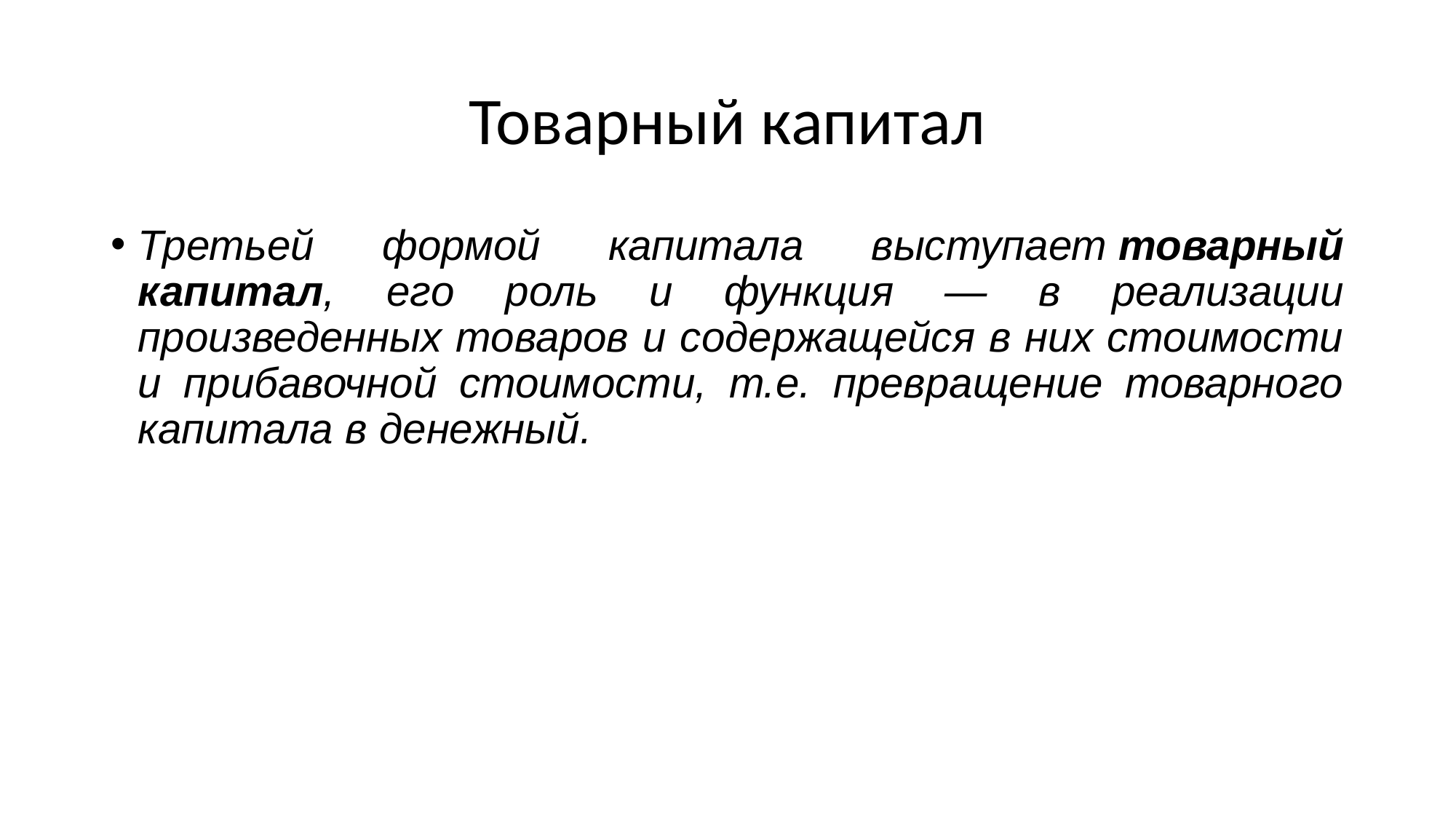

# Товарный капитал
Третьей формой капитала выступает товарный капитал, его роль и функция — в реализации произведенных товаров и содержащейся в них стоимости и прибавочной стоимости, т.е. превращение товарного капитала в денежный.